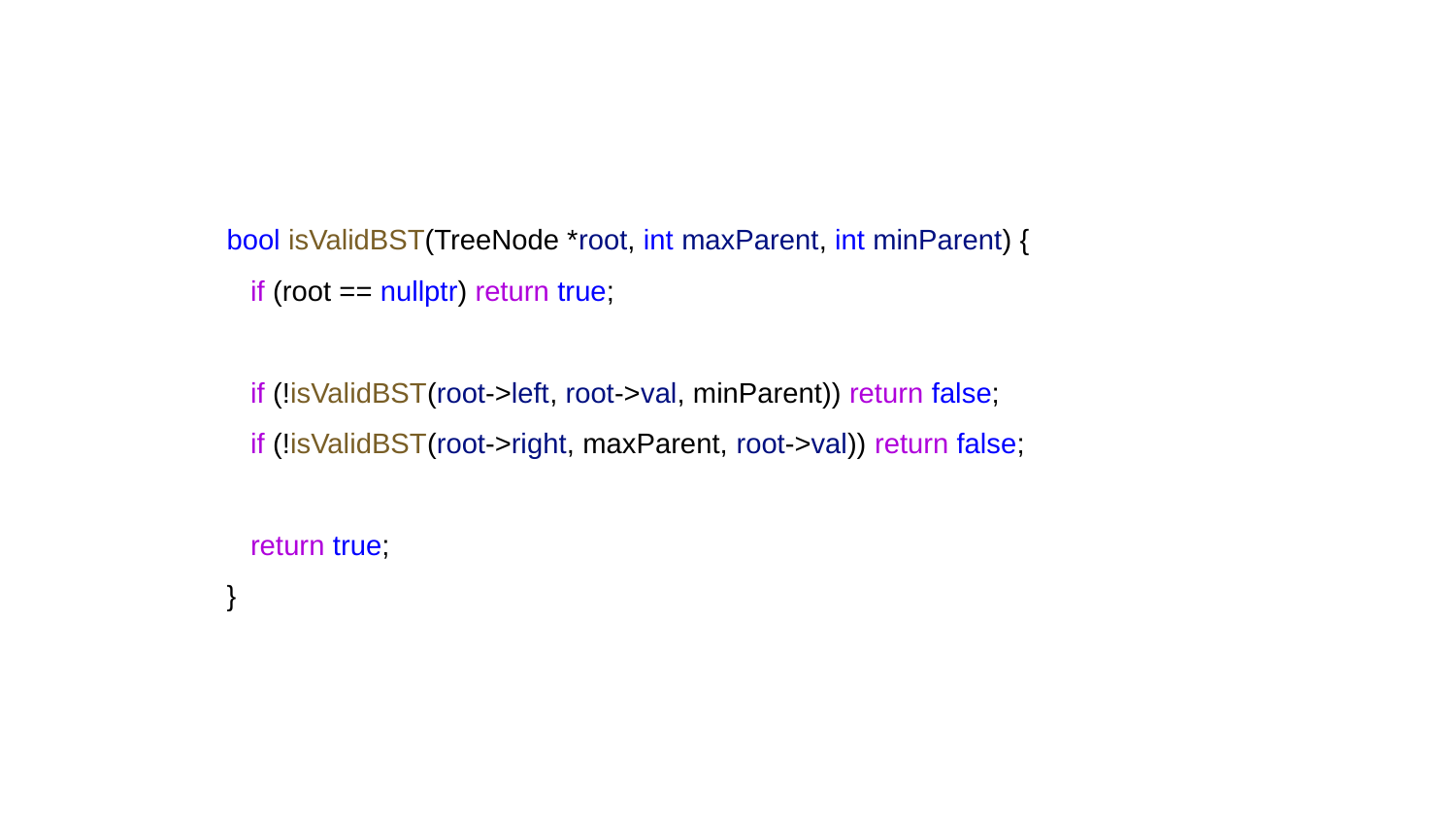

bool isValidBST(TreeNode *root, int maxParent, int minParent) {
   if (root == nullptr) return true;

   if (!isValidBST(root->left, root->val, minParent)) return false;
   if (!isValidBST(root->right, maxParent, root->val)) return false;

   return true;
}